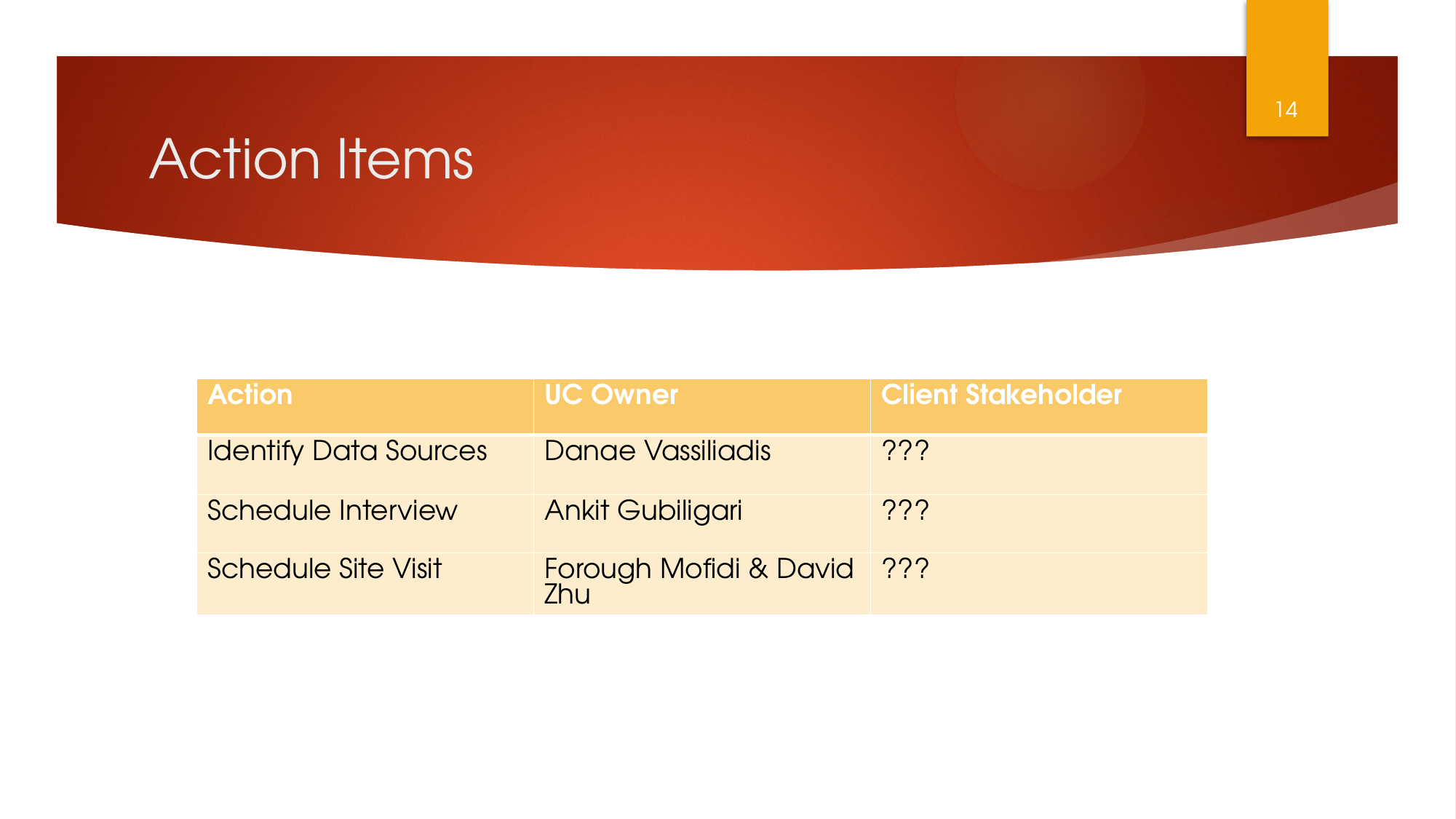

14
# Action Items
| Action | UC Owner | Client Stakeholder |
| --- | --- | --- |
| Identify Data Sources | Danae Vassiliadis | ??? |
| Schedule Interview | Ankit Gubiligari | ??? |
| Schedule Site Visit | Forough Mofidi & David Zhu | ??? |